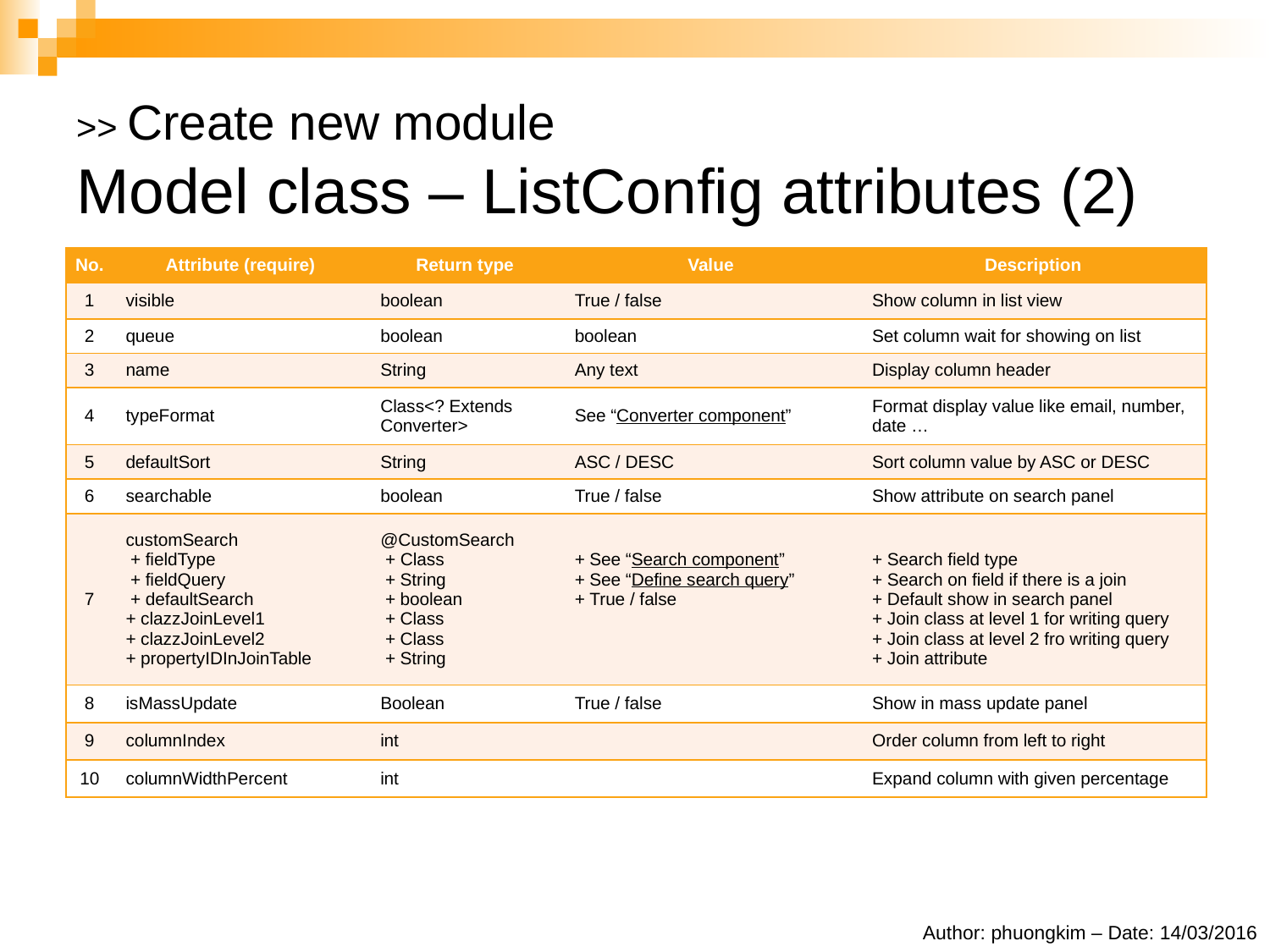

# >> Create new module Model class – ListConfig attributes (2)
| No. | Attribute (require) | Return type | Value | Description |
| --- | --- | --- | --- | --- |
| 1 | visible | boolean | True / false | Show column in list view |
| 2 | queue | boolean | boolean | Set column wait for showing on list |
| 3 | name | String | Any text | Display column header |
| 4 | typeFormat | Class<? Extends Converter> | See “Converter component” | Format display value like email, number, date … |
| 5 | defaultSort | String | ASC / DESC | Sort column value by ASC or DESC |
| 6 | searchable | boolean | True / false | Show attribute on search panel |
| 7 | customSearch + fieldType + fieldQuery + defaultSearch + clazzJoinLevel1 + clazzJoinLevel2 + propertyIDInJoinTable | @CustomSearch + Class + String + boolean + Class + Class + String | + See “Search component” + See “Define search query” + True / false | + Search field type + Search on field if there is a join + Default show in search panel + Join class at level 1 for writing query + Join class at level 2 fro writing query + Join attribute |
| 8 | isMassUpdate | Boolean | True / false | Show in mass update panel |
| 9 | columnIndex | int |  | Order column from left to right |
| 10 | columnWidthPercent | int |  | Expand column with given percentage |
Author: phuongkim – Date: 14/03/2016